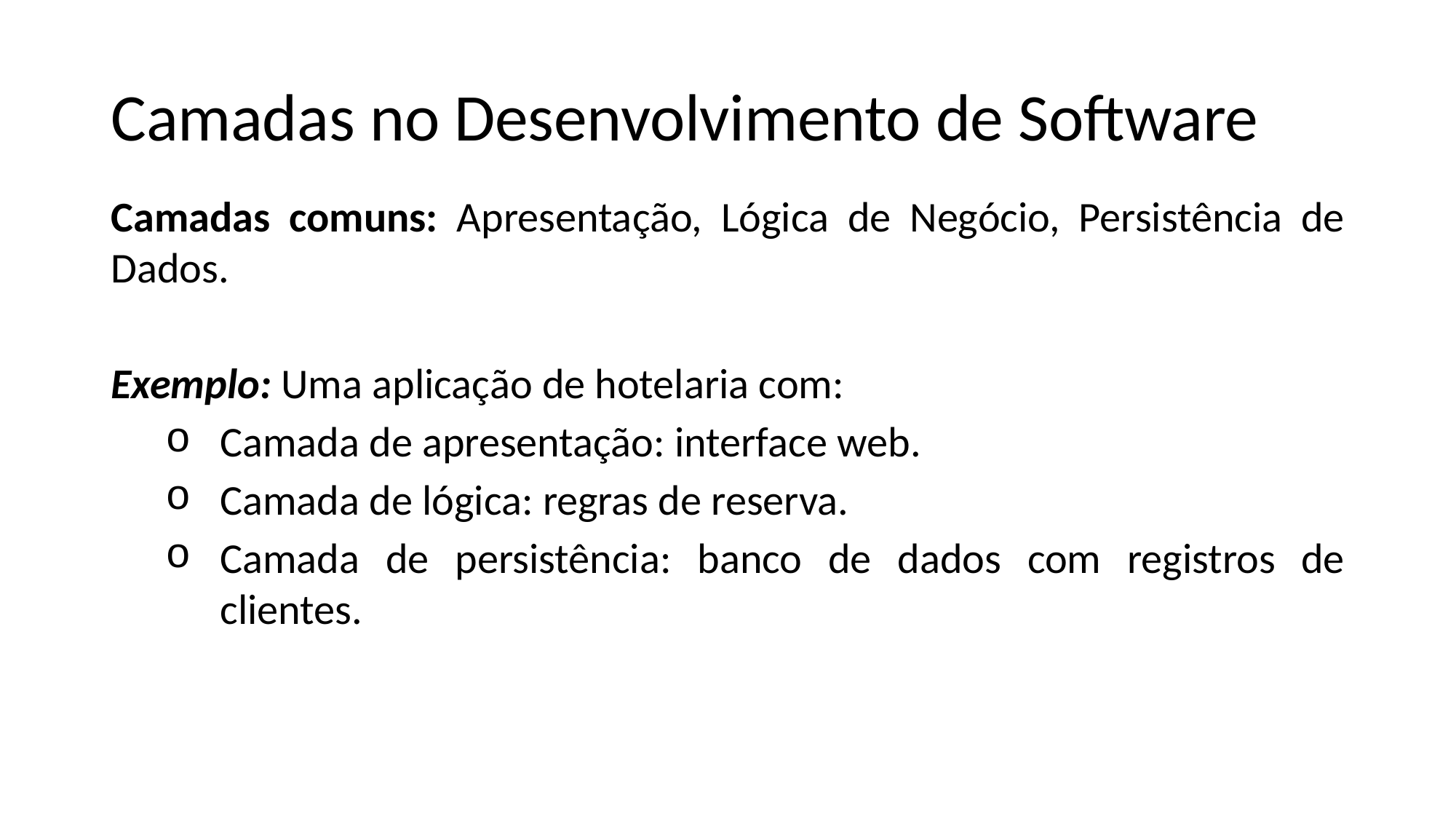

# Camadas no Desenvolvimento de Software
Camadas comuns: Apresentação, Lógica de Negócio, Persistência de Dados.

Exemplo: Uma aplicação de hotelaria com:
Camada de apresentação: interface web.
Camada de lógica: regras de reserva.
Camada de persistência: banco de dados com registros de clientes.